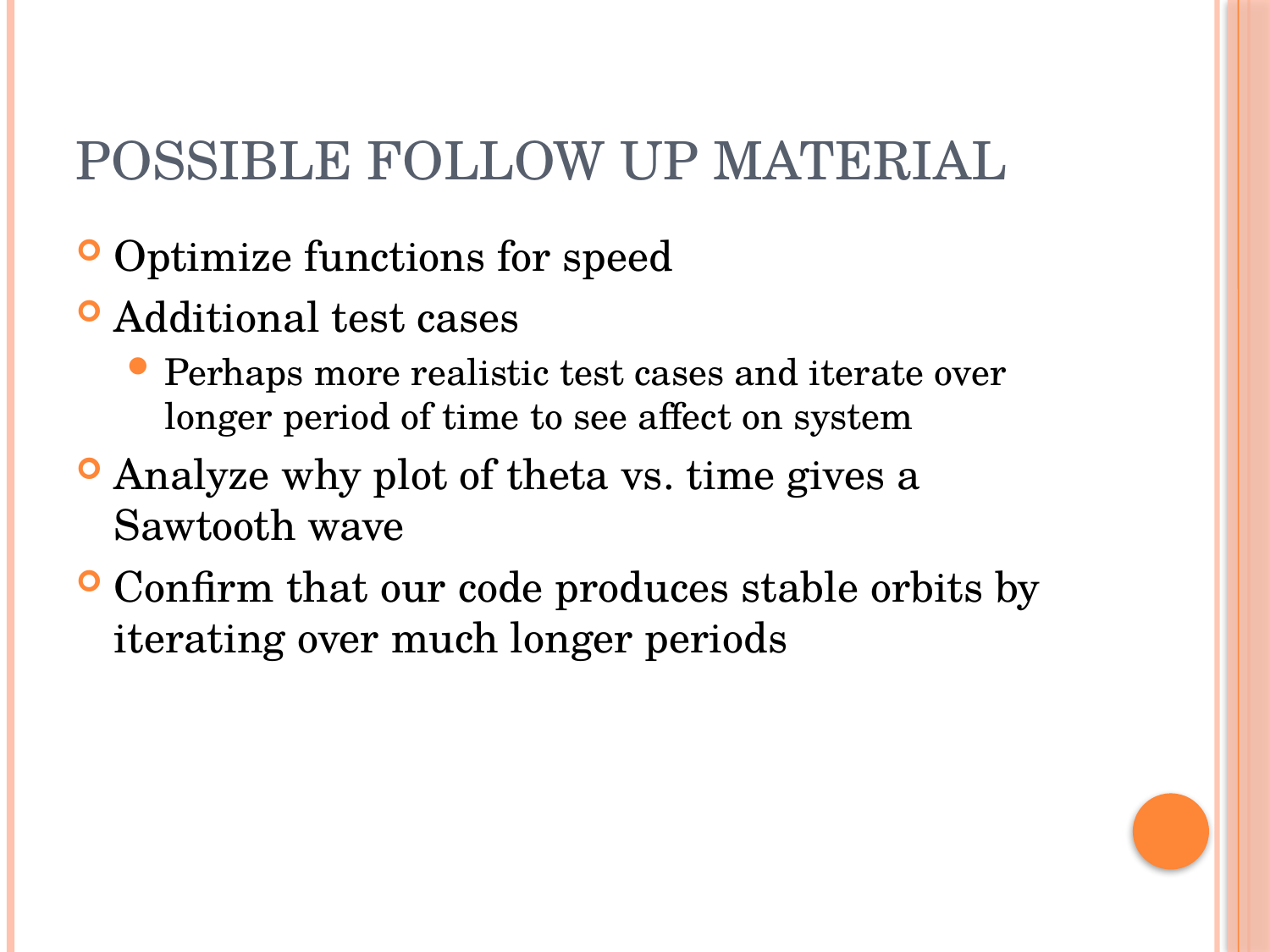

# Possible Follow up Material
Optimize functions for speed
Additional test cases
Perhaps more realistic test cases and iterate over longer period of time to see affect on system
Analyze why plot of theta vs. time gives a Sawtooth wave
Confirm that our code produces stable orbits by iterating over much longer periods